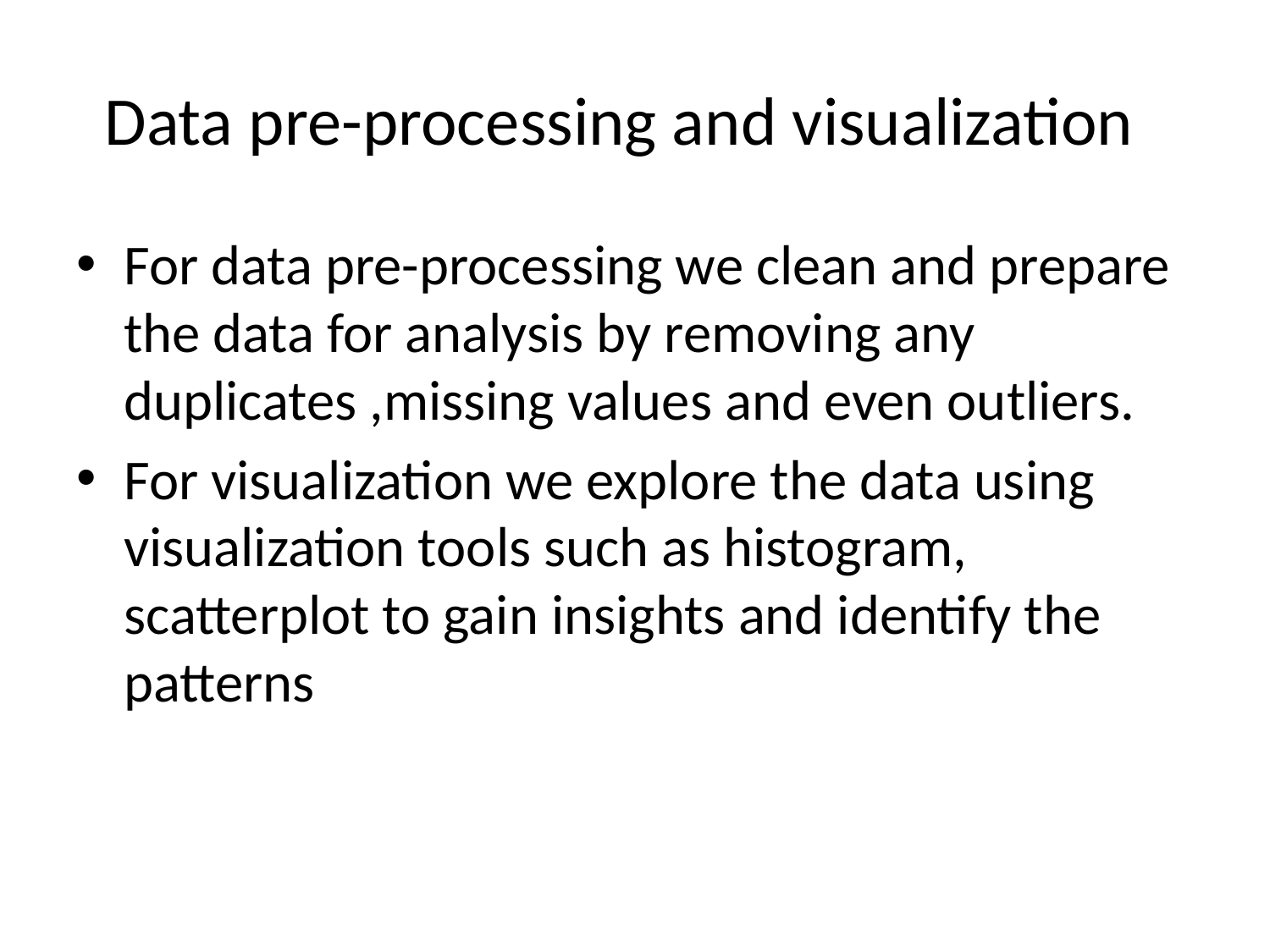

# Data pre-processing and visualization
For data pre-processing we clean and prepare the data for analysis by removing any duplicates ,missing values and even outliers.
For visualization we explore the data using visualization tools such as histogram, scatterplot to gain insights and identify the patterns